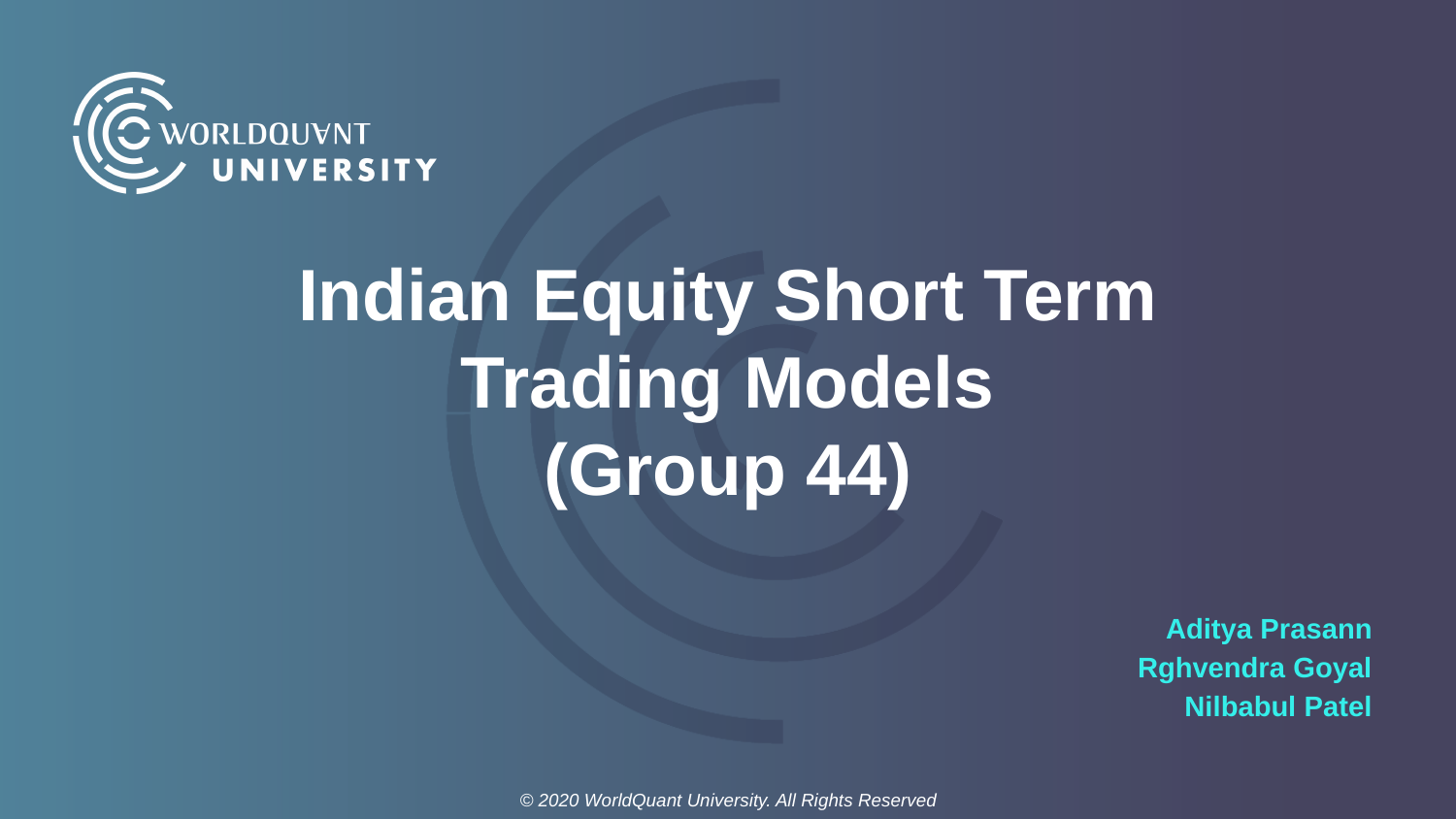

# Indian Equity Short Term Trading Models
(Group 44)
Aditya Prasann
Rghvendra Goyal
Nilbabul Patel